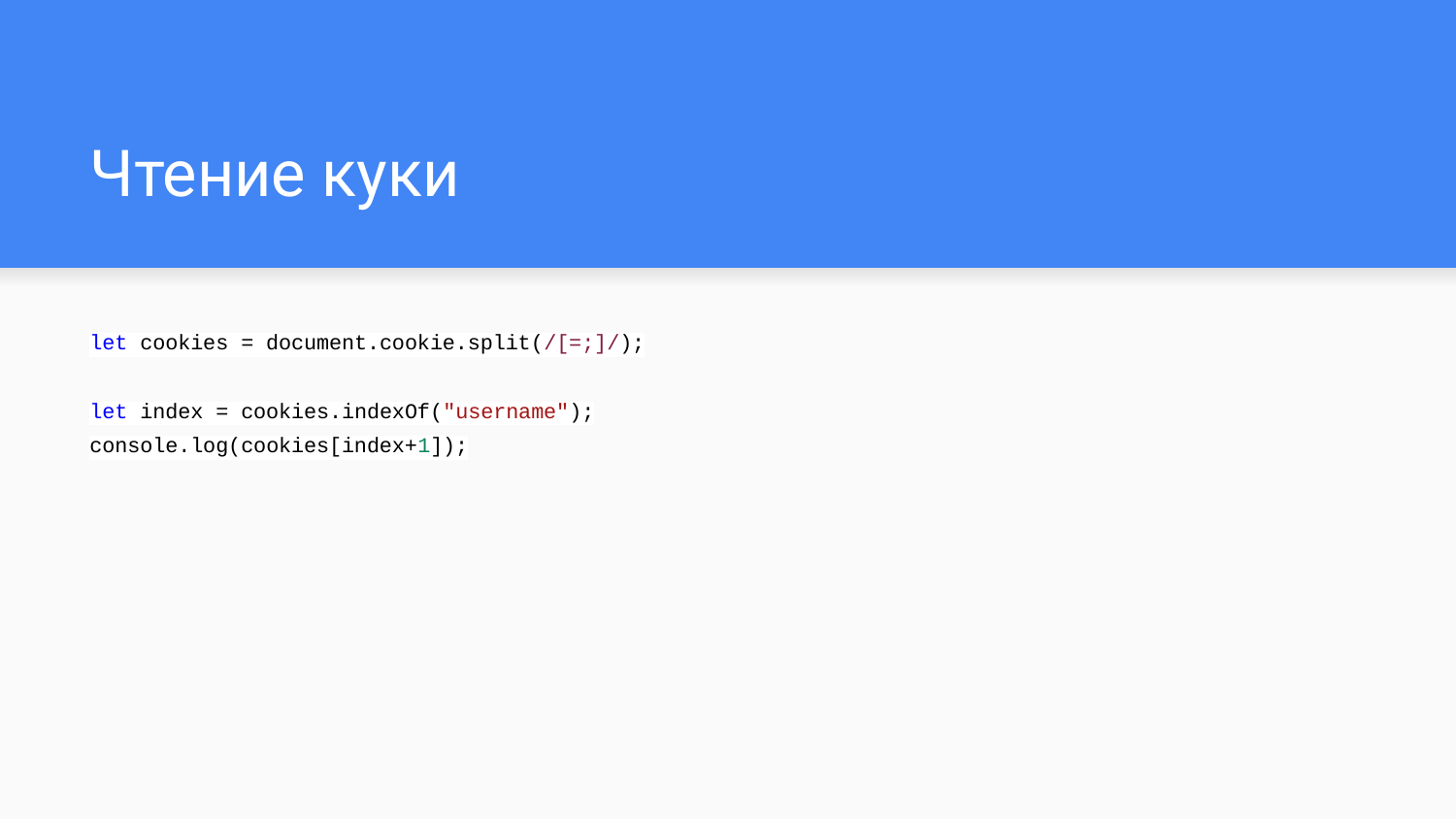

# Чтение куки
let cookies = document.cookie.split(/[=;]/);

let index = cookies.indexOf("username");
console.log(cookies[index+1]);